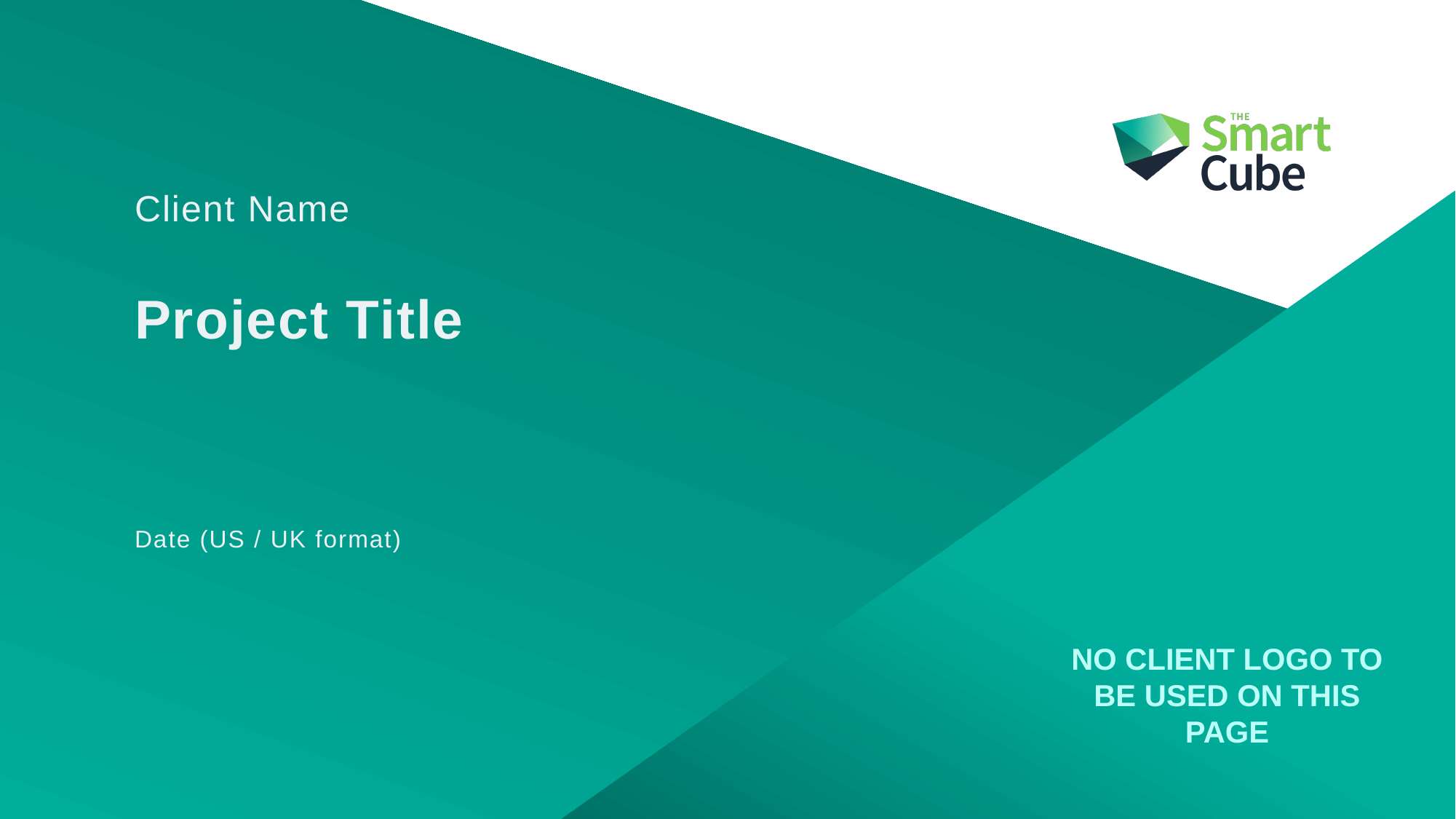

Client Name
# Project Title
Date (US / UK format)
NO CLIENT LOGO TO BE USED ON THIS PAGE